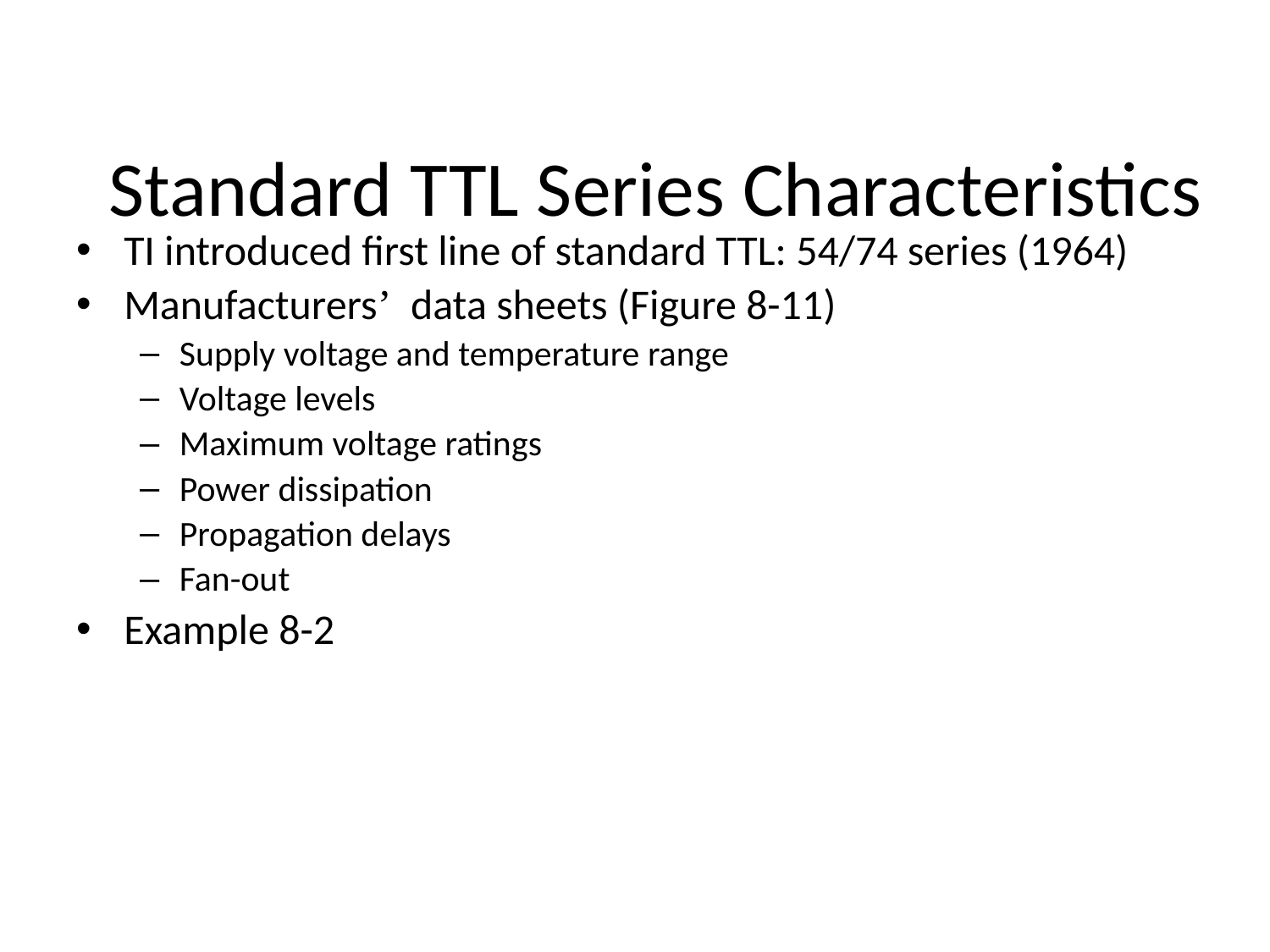

# Standard TTL Series Characteristics
TI introduced first line of standard TTL: 54/74 series (1964)
Manufacturers’  data sheets (Figure 8-11)
Supply voltage and temperature range
Voltage levels
Maximum voltage ratings
Power dissipation
Propagation delays
Fan-out
Example 8-2